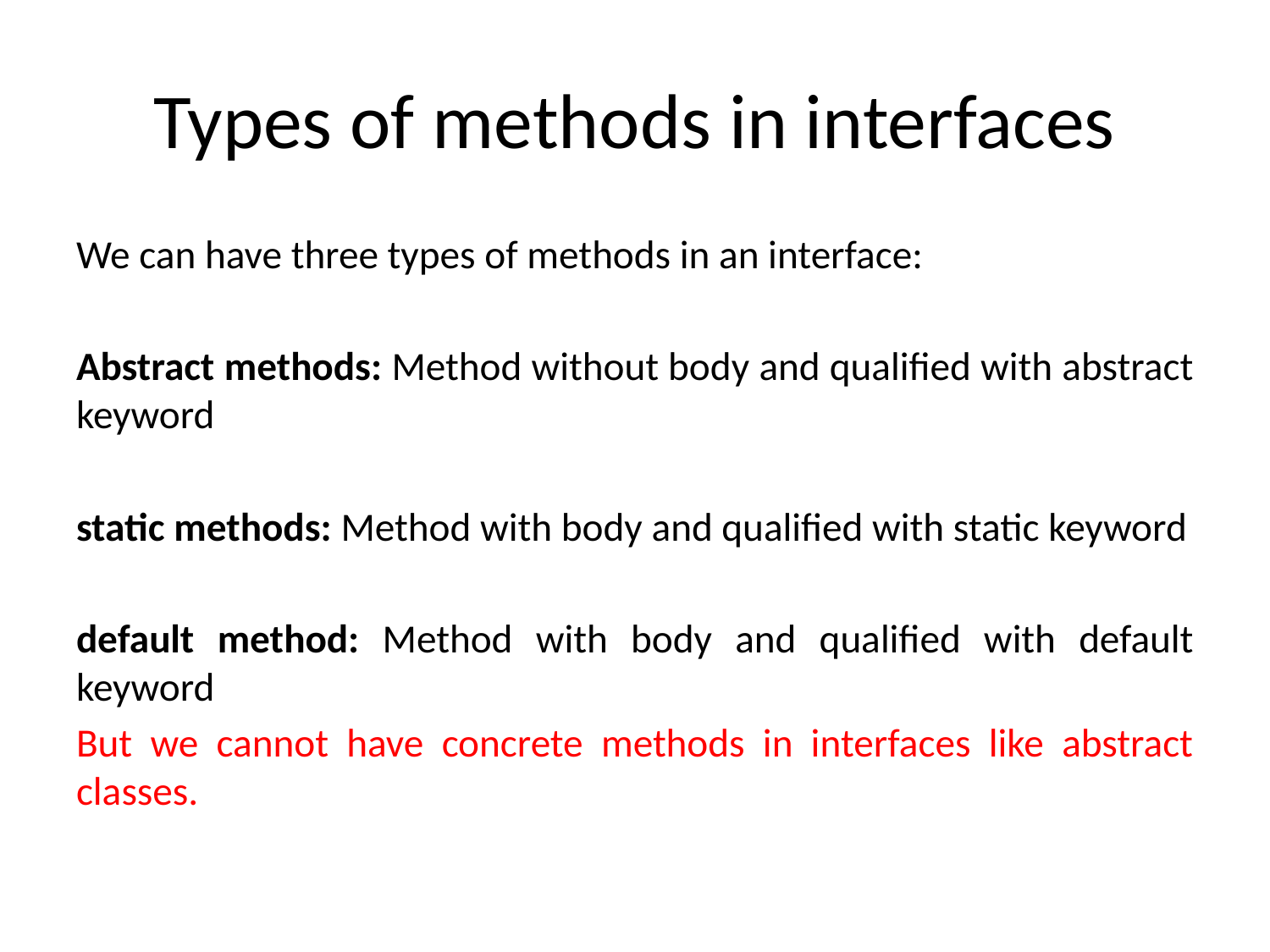

# Types of methods in interfaces
We can have three types of methods in an interface:

Abstract methods: Method without body and qualified with abstract keyword

static methods: Method with body and qualified with static keyword

default method: Method with body and qualified with default keyword
But we cannot have concrete methods in interfaces like abstract classes.